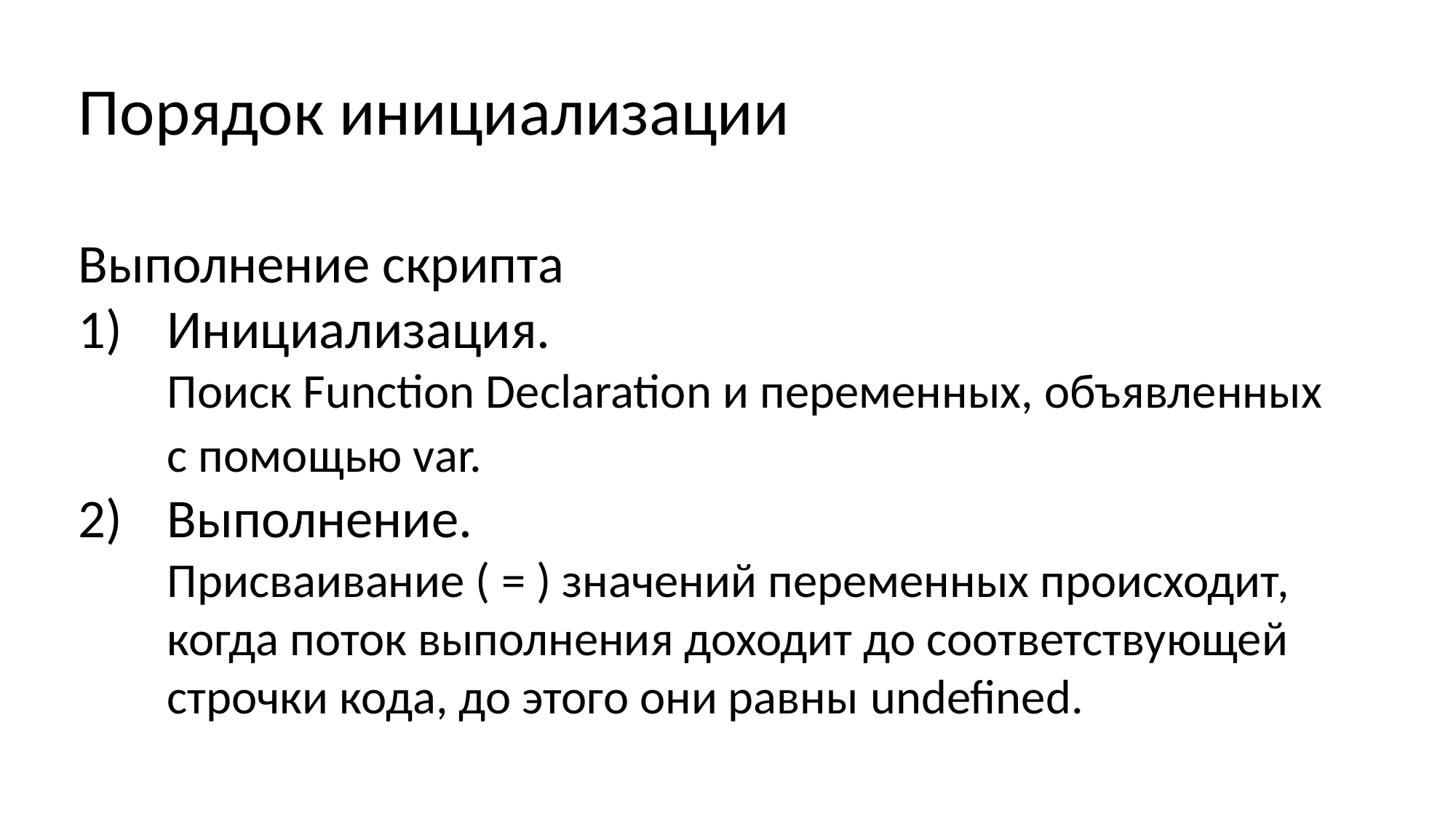

Порядок инициализации
Выполнение скрипта
Инициализация.
Поиск Function Declaration и переменных, объявленных с помощью var.
Выполнение.
Присваивание ( = ) значений переменных происходит, когда поток выполнения доходит до соответствующей строчки кода, до этого они равны undefined.